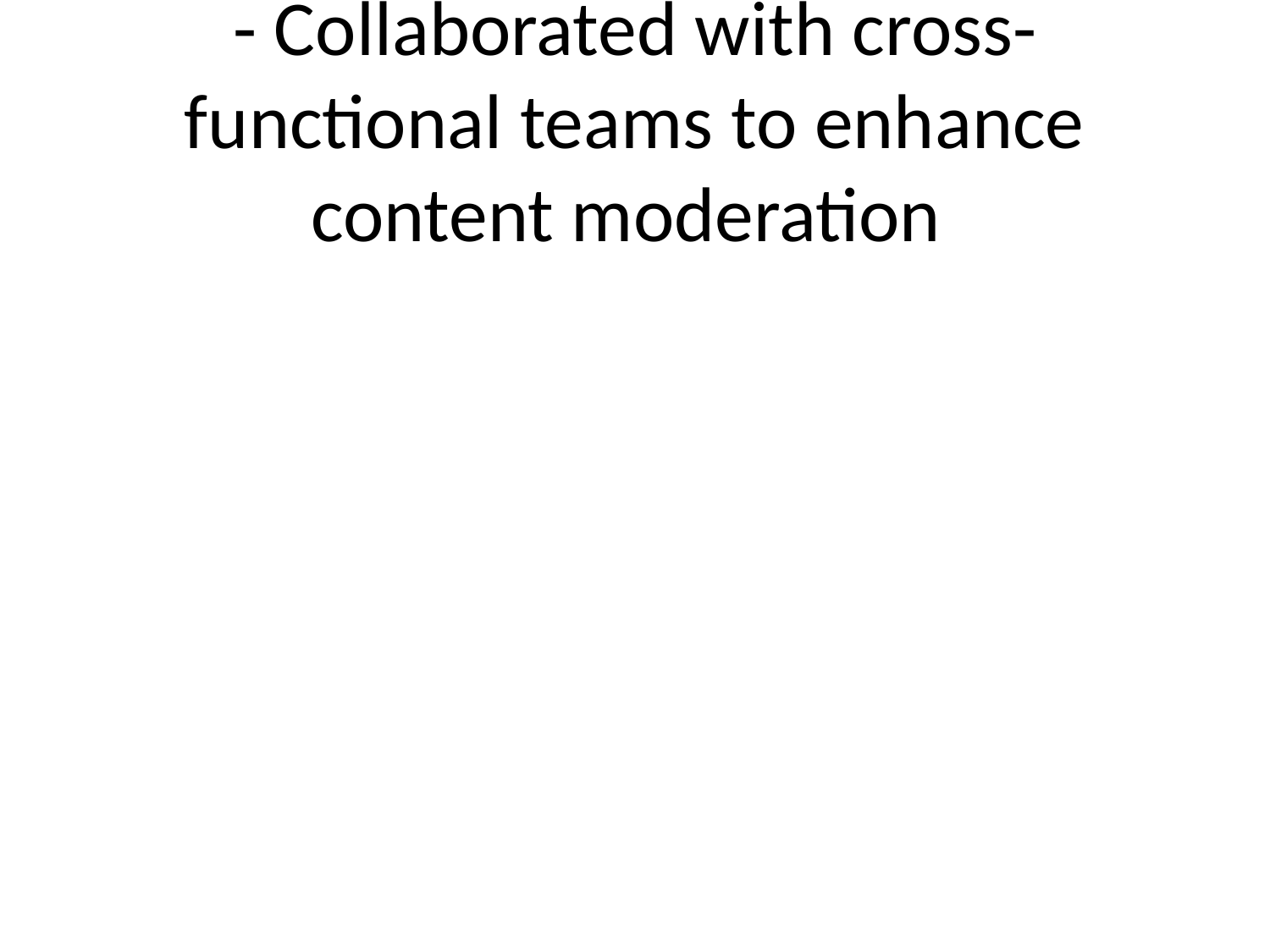

# - Collaborated with cross-functional teams to enhance content moderation